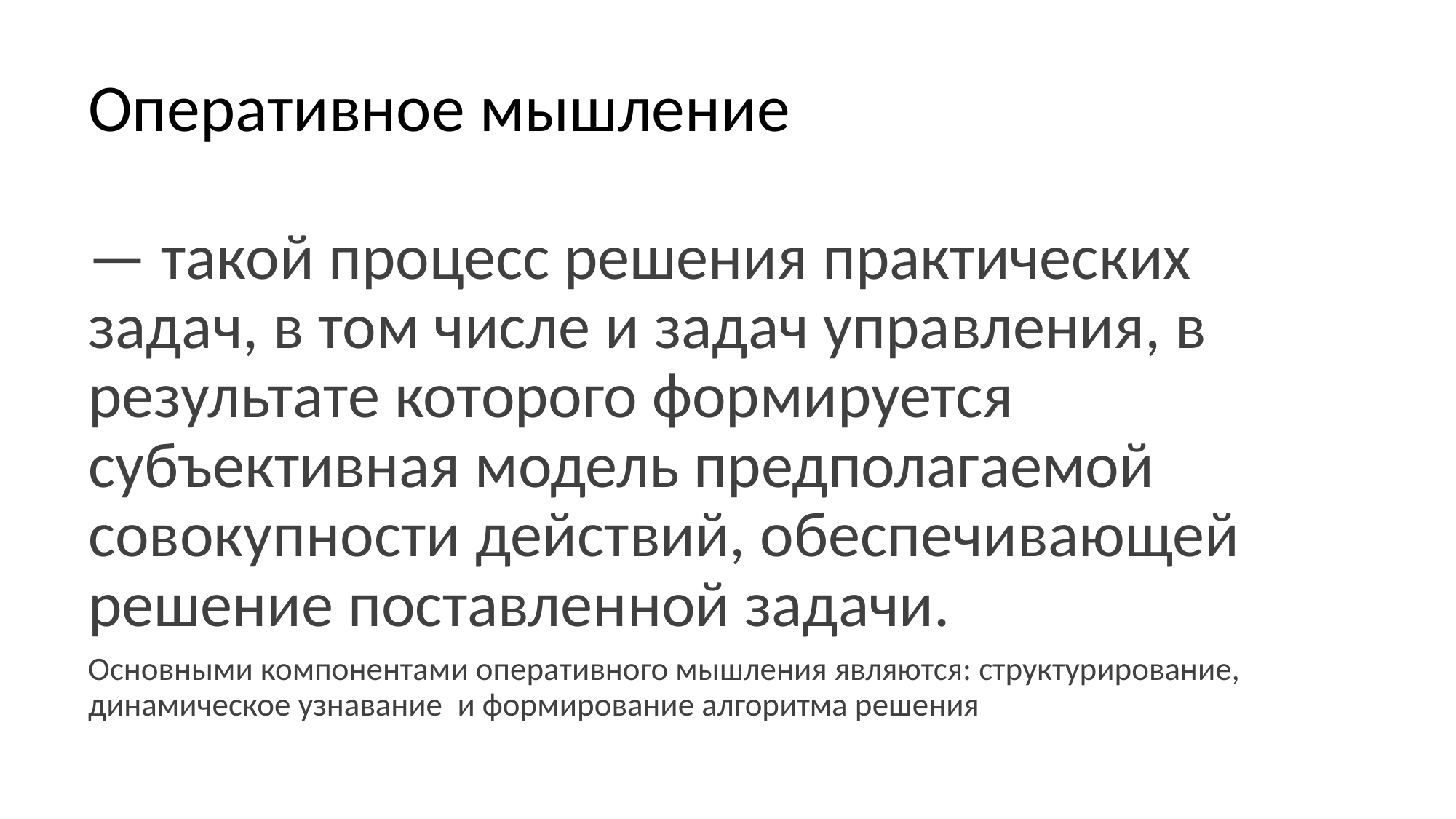

# Оперативное мышление
— такой процесс решения практических задач, в том числе и задач управления, в результате которого формируется субъективная модель предполагаемой совокупности действий, обеспечивающей решение поставленной задачи.
Основными компонентами оперативного мышления являются: структурирование, динамическое узнавание  и формирование алгоритма решения